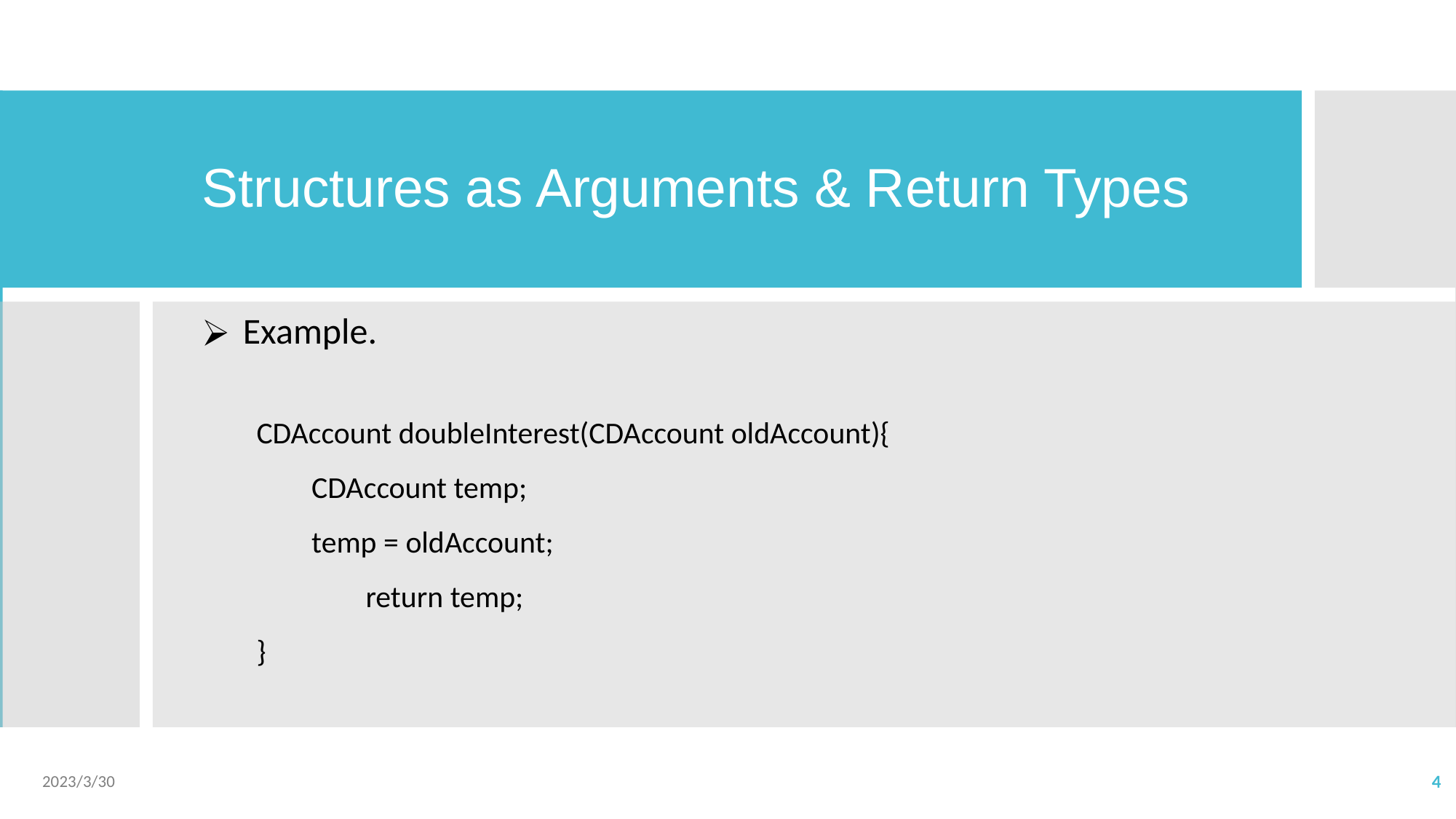

# Structures as Arguments & Return Types

Example.

CDAccount doubleInterest(CDAccount oldAccount){
        CDAccount temp;
        temp = oldAccount;
	return temp;
}
2023/3/30
4